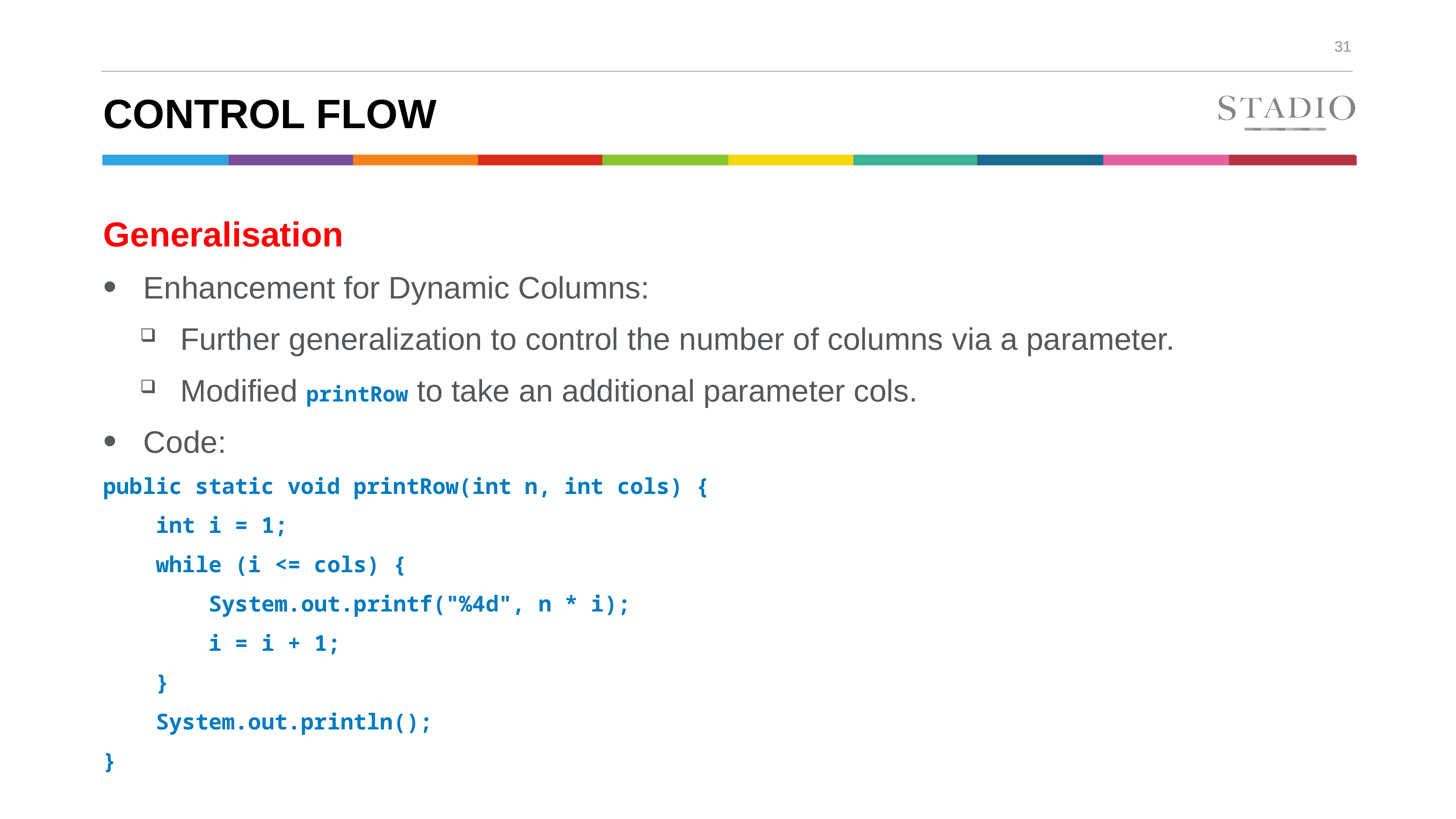

# Control flow

Generalisation
Enhancement for Dynamic Columns:
Further generalization to control the number of columns via a parameter.
Modified printRow to take an additional parameter cols.
Code:
public static void printRow(int n, int cols) {
    int i = 1;
    while (i <= cols) {
        System.out.printf("%4d", n * i);
        i = i + 1;
    }
    System.out.println();
}